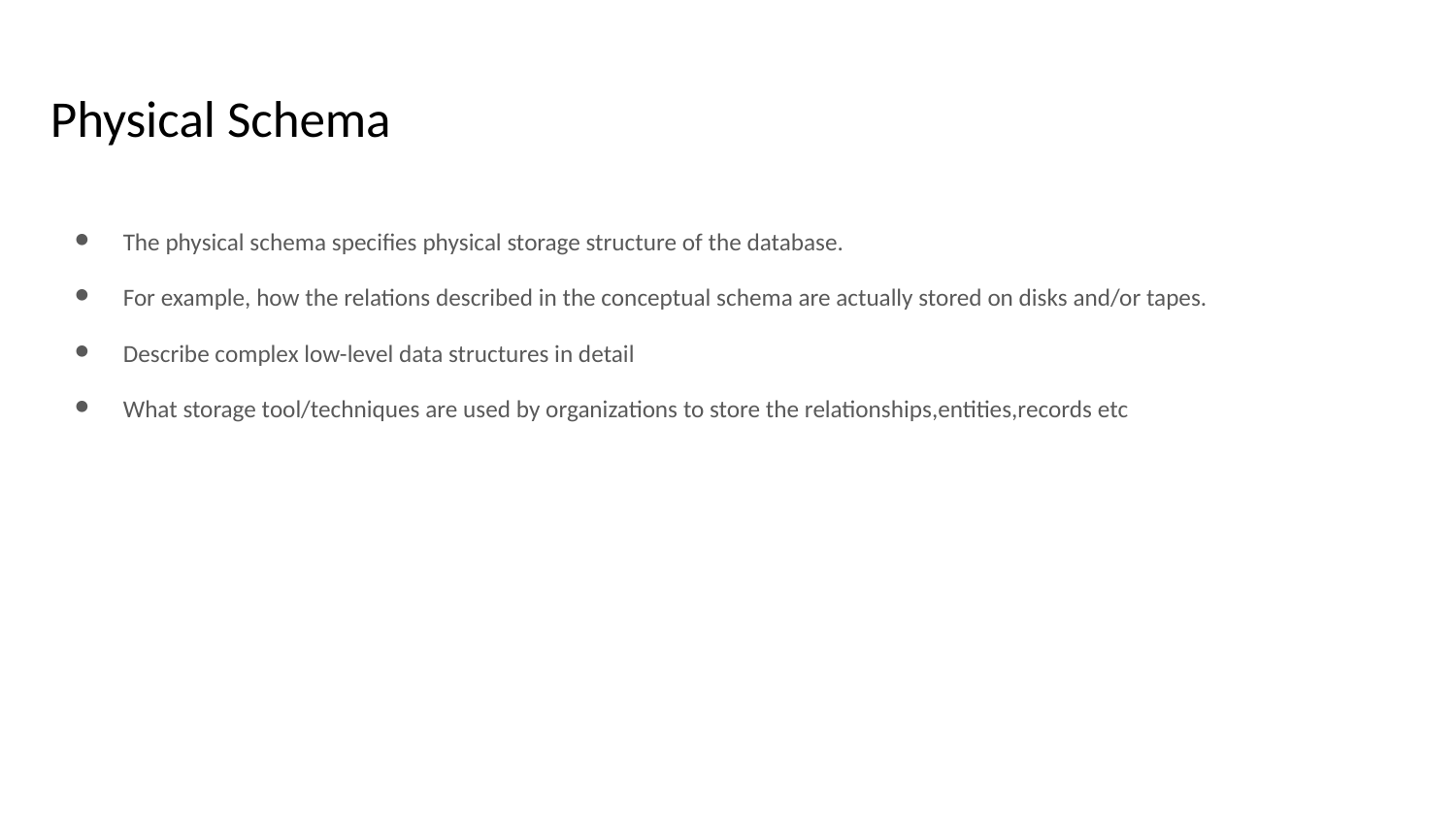

# Physical Schema
The physical schema specifies physical storage structure of the database.
For example, how the relations described in the conceptual schema are actually stored on disks and/or tapes.
Describe complex low-level data structures in detail
What storage tool/techniques are used by organizations to store the relationships,entities,records etc